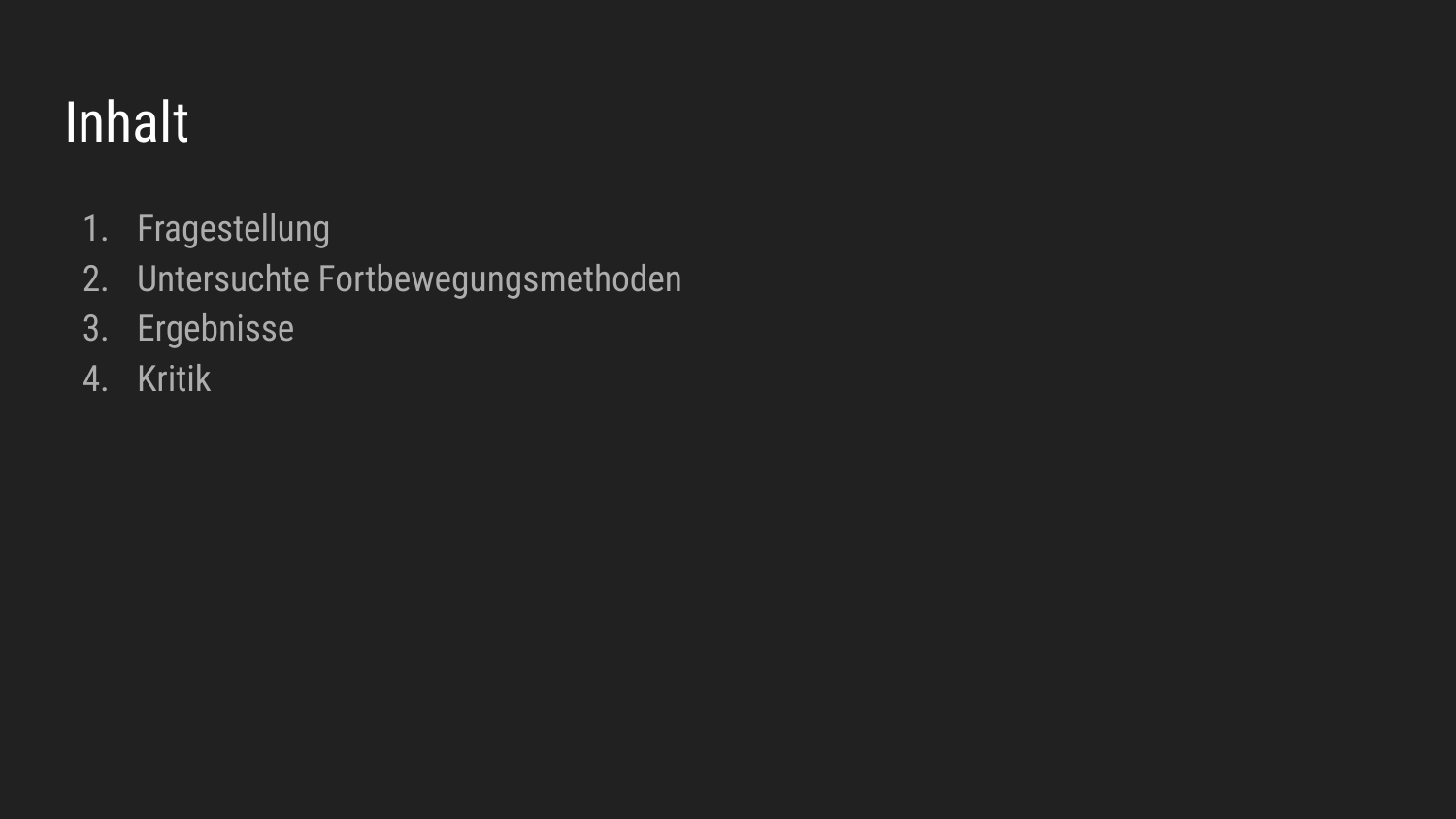

# Inhalt
Fragestellung
Untersuchte Fortbewegungsmethoden
Ergebnisse
Kritik